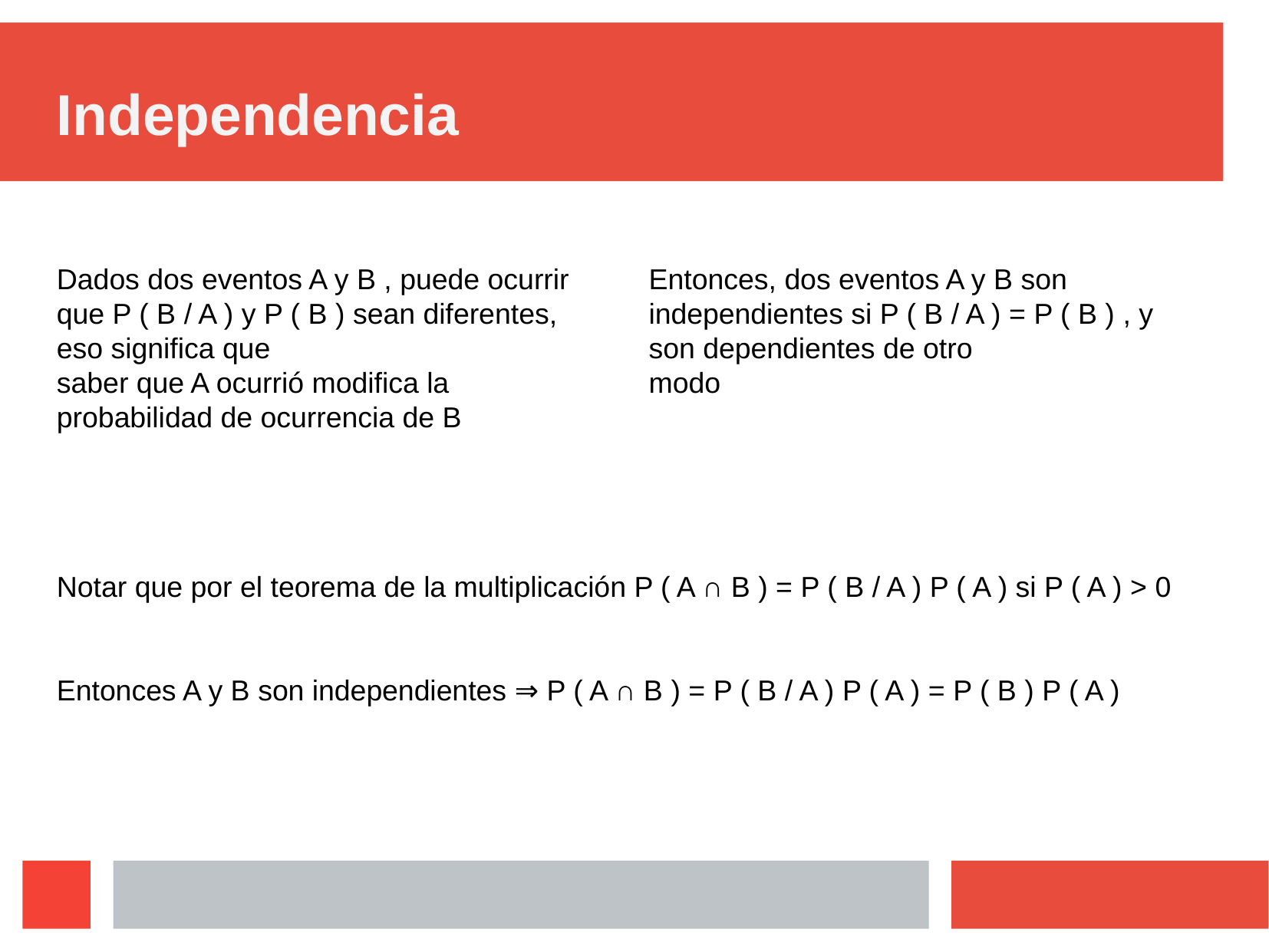

# Independencia
Dados dos eventos A y B , puede ocurrir que P ( B / A ) y P ( B ) sean diferentes, eso significa que
saber que A ocurrió modifica la probabilidad de ocurrencia de B
Entonces, dos eventos A y B son independientes si P ( B / A ) = P ( B ) , y son dependientes de otro
modo
Notar que por el teorema de la multiplicación P ( A ∩ B ) = P ( B / A ) P ( A ) si P ( A ) > 0

Entonces A y B son independientes ⇒ P ( A ∩ B ) = P ( B / A ) P ( A ) = P ( B ) P ( A )